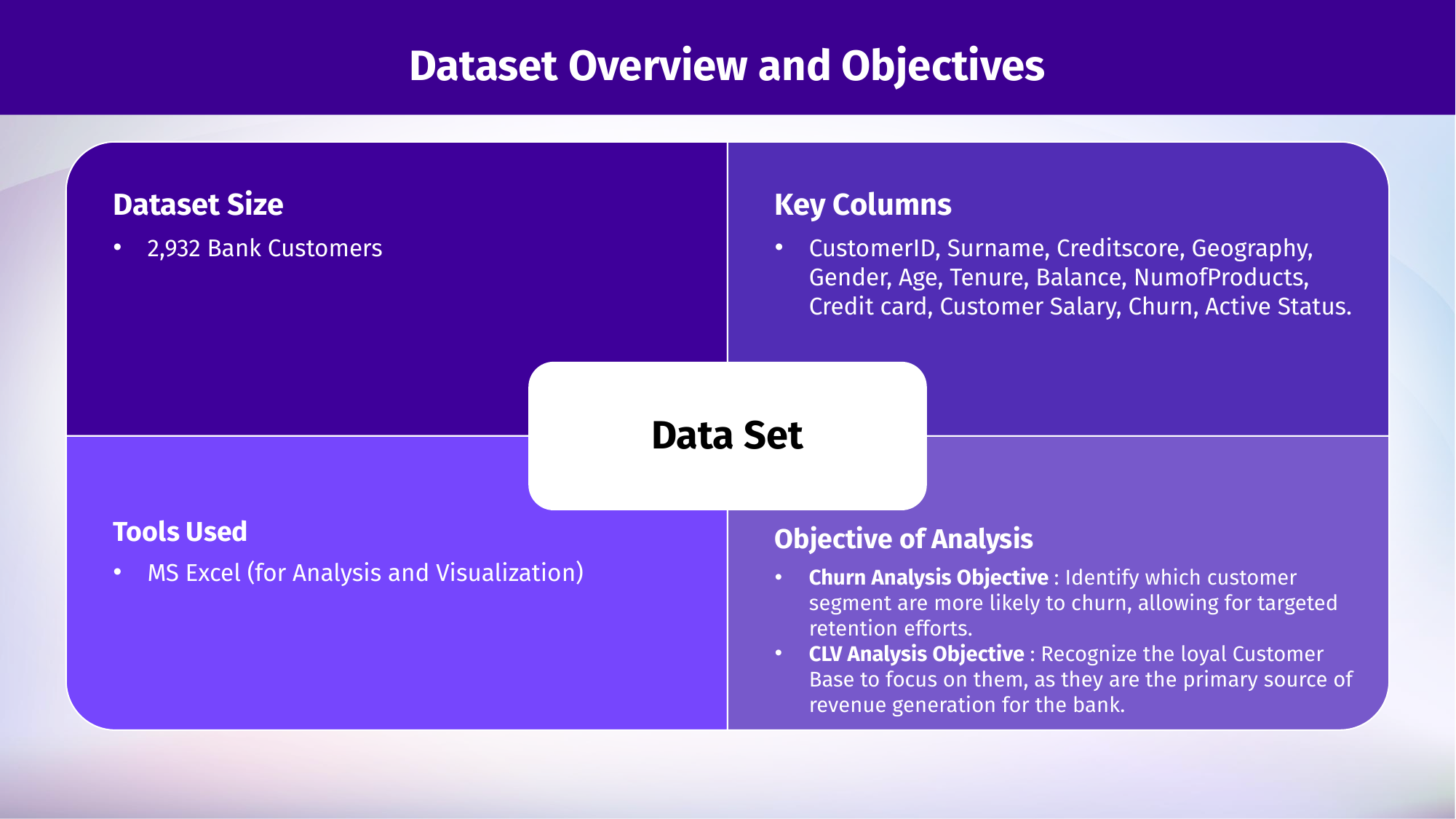

Dataset Overview and Objectives
Dataset Size
2,932 Bank Customers
Key Columns
CustomerID, Surname, Creditscore, Geography, Gender, Age, Tenure, Balance, NumofProducts, Credit card, Customer Salary, Churn, Active Status.
Data Set
Tools Used
MS Excel (for Analysis and Visualization)
Objective of Analysis
Churn Analysis Objective : Identify which customer segment are more likely to churn, allowing for targeted retention efforts.
CLV Analysis Objective : Recognize the loyal Customer
Base to focus on them, as they are the primary source of revenue generation for the bank.